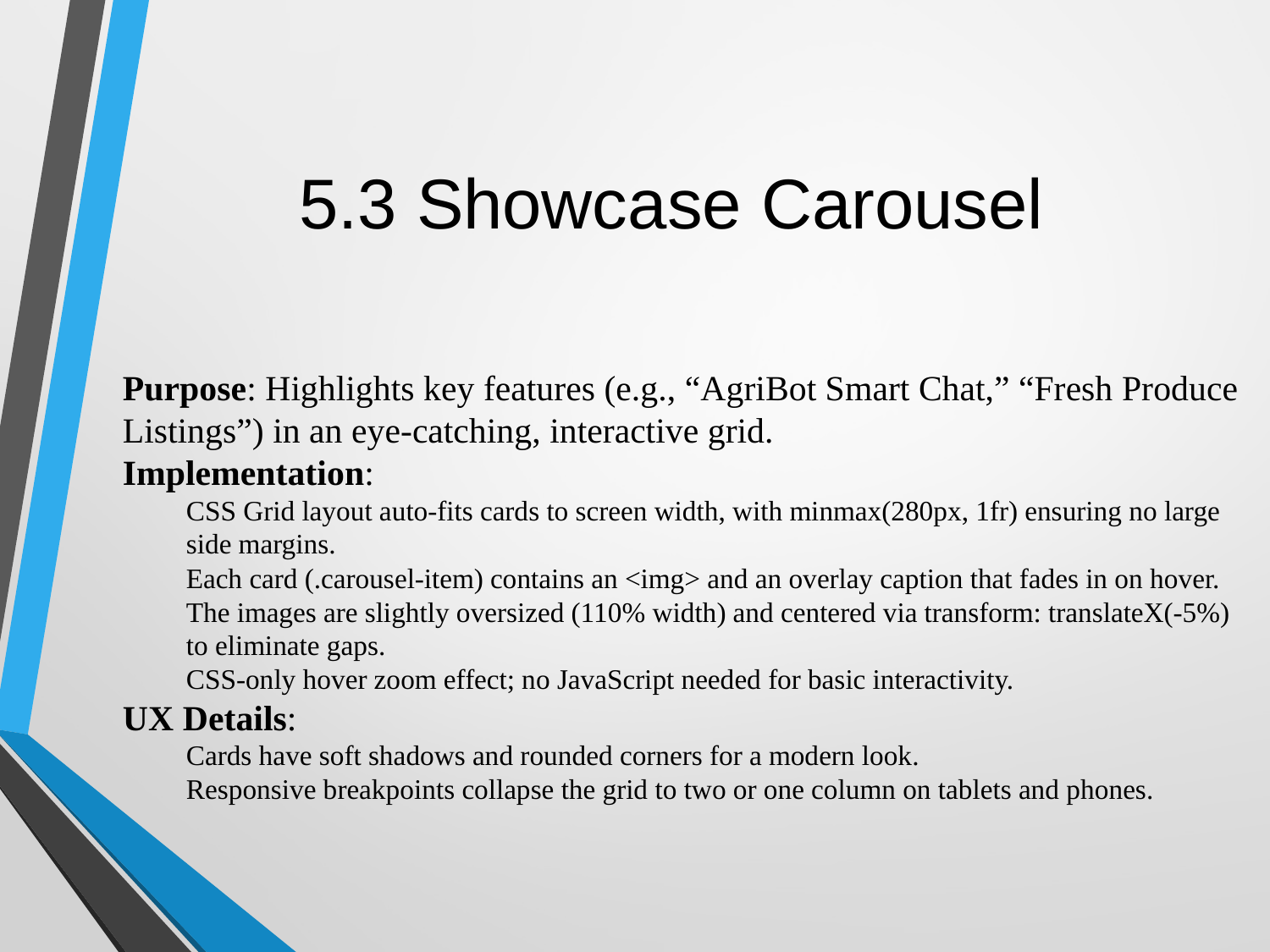

# 5.3 Showcase Carousel
Purpose: Highlights key features (e.g., “AgriBot Smart Chat,” “Fresh Produce Listings”) in an eye-catching, interactive grid.
Implementation:
CSS Grid layout auto-fits cards to screen width, with minmax(280px, 1fr) ensuring no large side margins.
Each card (.carousel-item) contains an <img> and an overlay caption that fades in on hover.
The images are slightly oversized (110% width) and centered via transform: translateX(-5%) to eliminate gaps.
CSS-only hover zoom effect; no JavaScript needed for basic interactivity.
UX Details:
Cards have soft shadows and rounded corners for a modern look.
Responsive breakpoints collapse the grid to two or one column on tablets and phones.